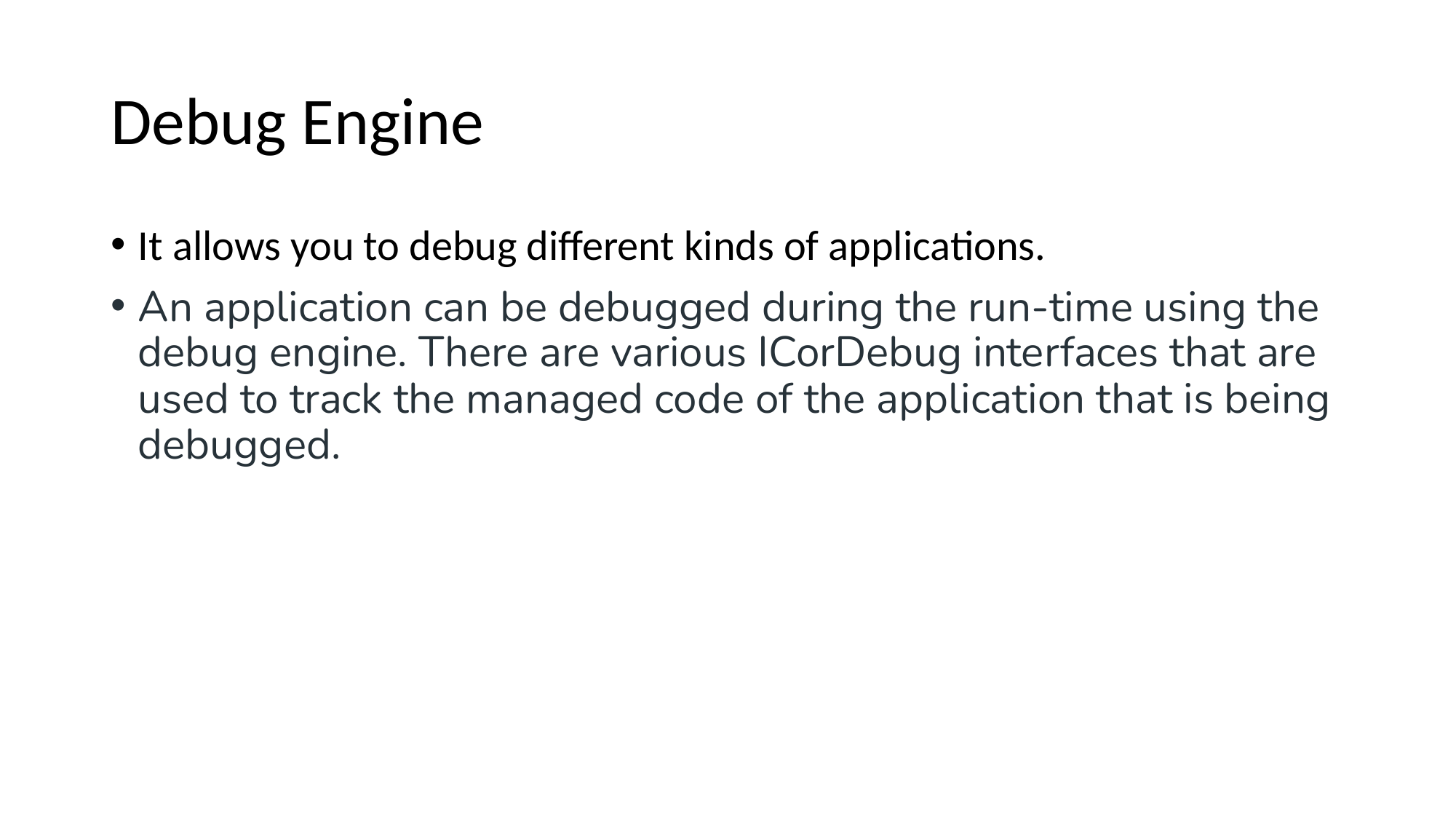

# Debug Engine
It allows you to debug different kinds of applications.
An application can be debugged during the run-time using the debug engine. There are various ICorDebug interfaces that are used to track the managed code of the application that is being debugged.